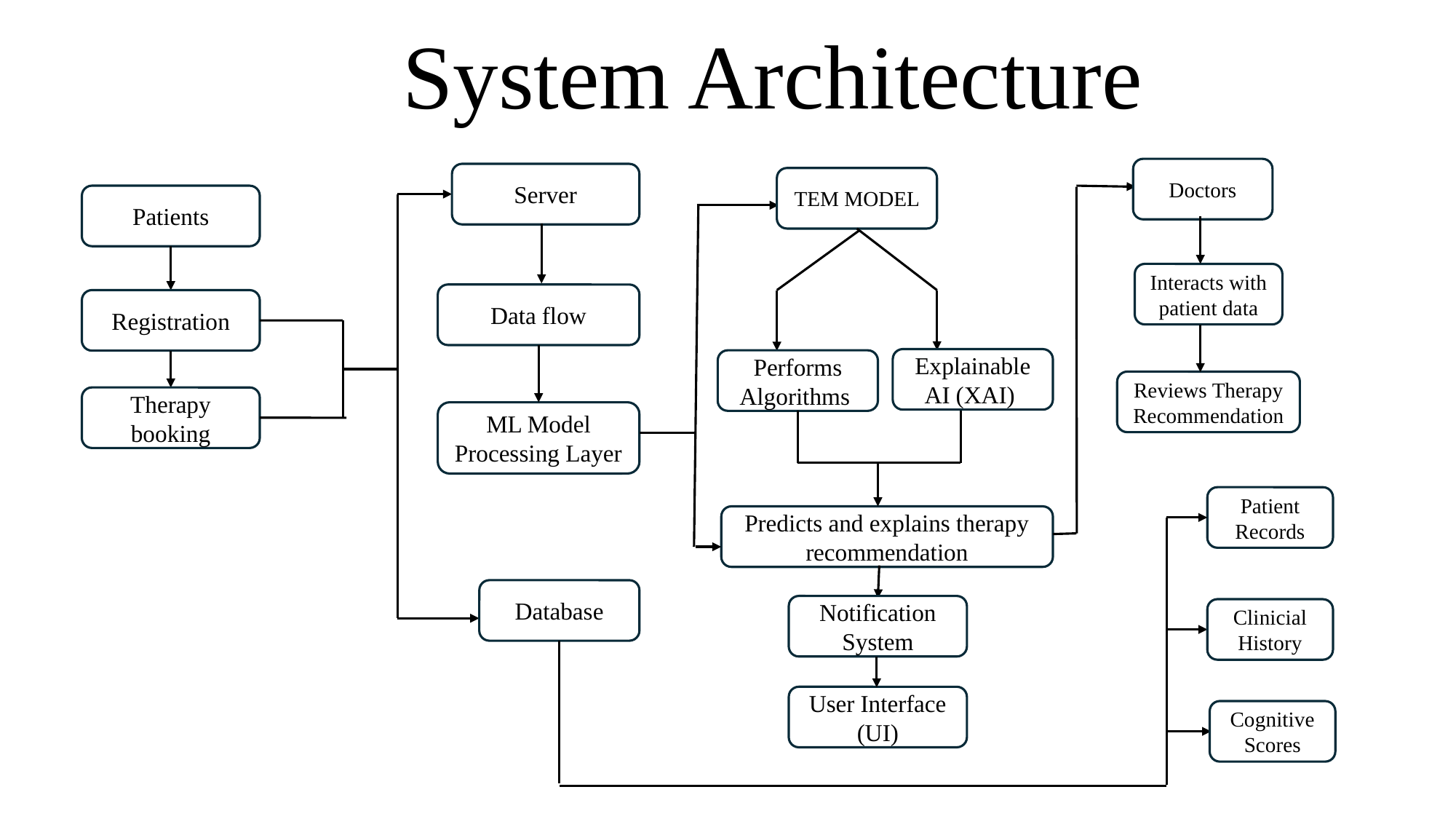

# System Architecture
Doctors
Server
TEM MODEL
Patients
Interacts with patient data
Data flow
Registration
Explainable AI (XAI)
Performs Algorithms
Reviews Therapy Recommendation
Therapy booking
ML Model Processing Layer
Patient Records
Predicts and explains therapy recommendation
Database
Notification System
Clinicial History
User Interface (UI)
Cognitive Scores